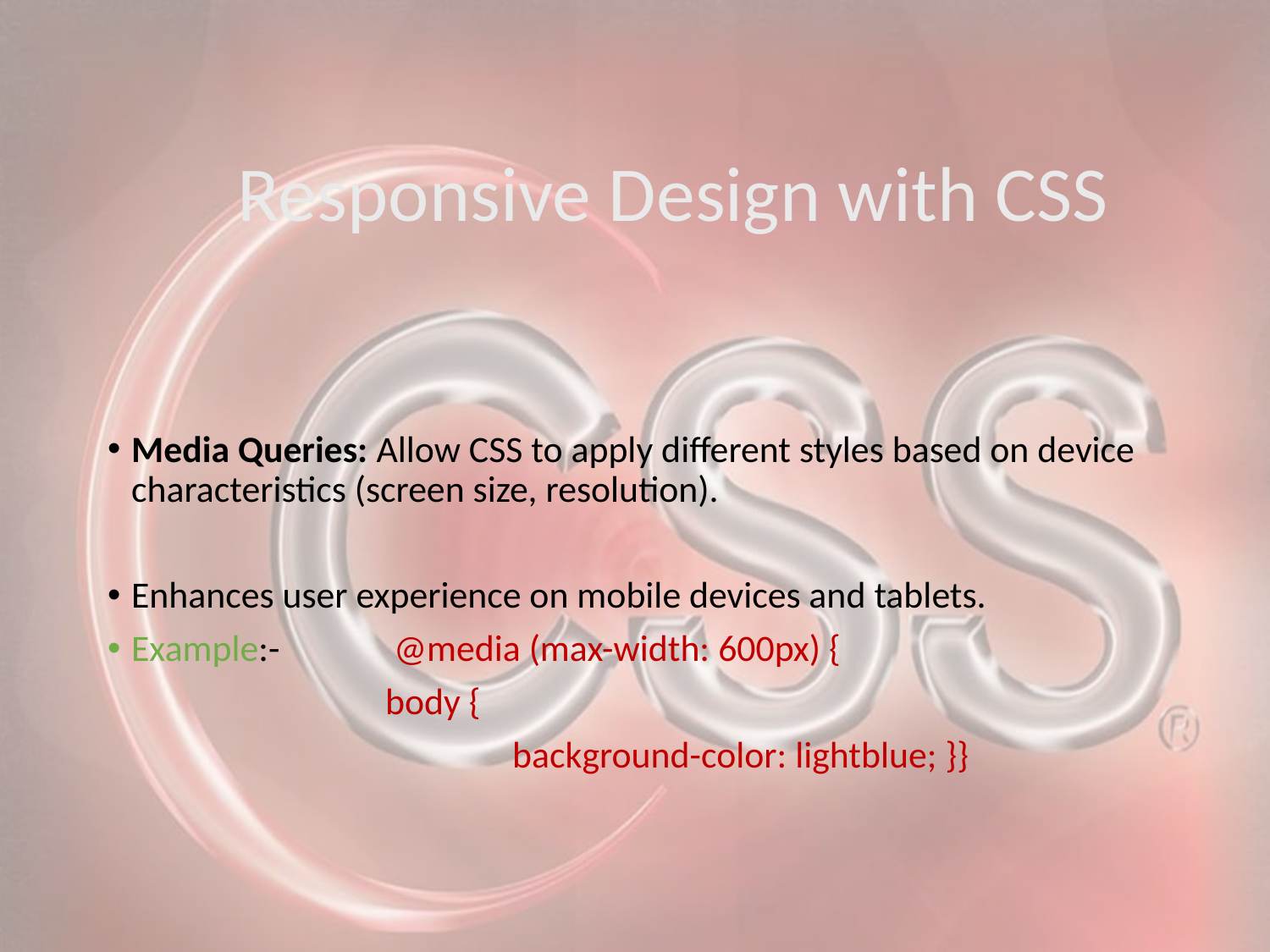

# Responsive Design with CSS

Media Queries: Allow CSS to apply different styles based on device characteristics (screen size, resolution).

Enhances user experience on mobile devices and tablets.
Example:-	 @media (max-width: 600px) {
		 	body {
				background-color: lightblue; }}